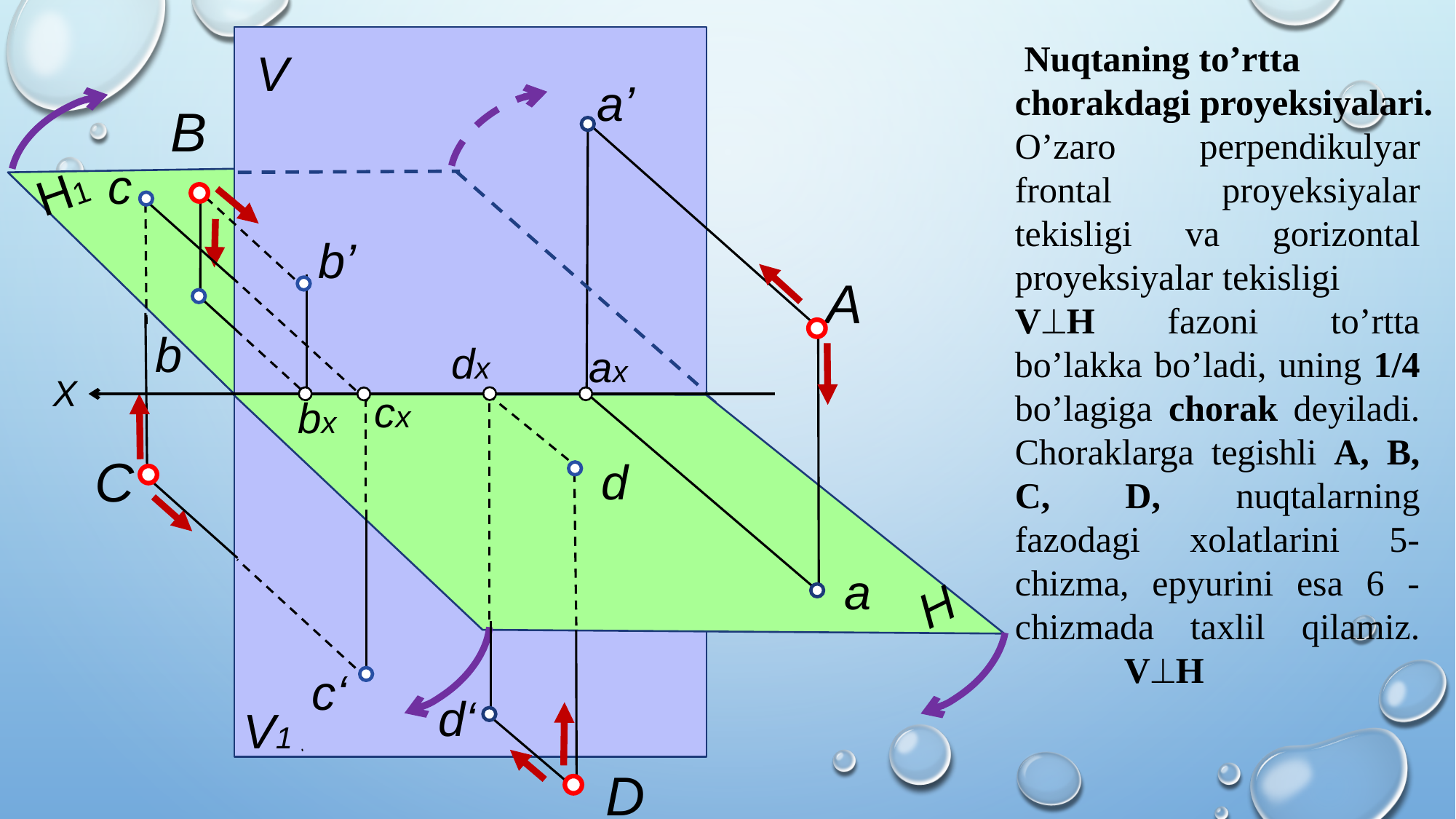

Nuqtaning to’rtta chorakdagi proyeksiyalari.
O’zaro perpendikulyar frontal proyeksiyalar tekisligi va gorizontal proyeksiyalar tekisligi
V⊥H fazoni to’rtta bo’lakka bo’ladi, uning 1/4 bo’lagiga chorak deyiladi. Choraklarga tegishli A, B, C, D, nuqtalarning fazodagi xolatlarini 5-chizma, epyurini esa 6 - chizmada taxlil qilamiz.	V⊥H
V
a’

B

c
H1

b’
A

b

dx
ax
X
cx
bx

d
C

a

H

c‘

d‘
V1

D